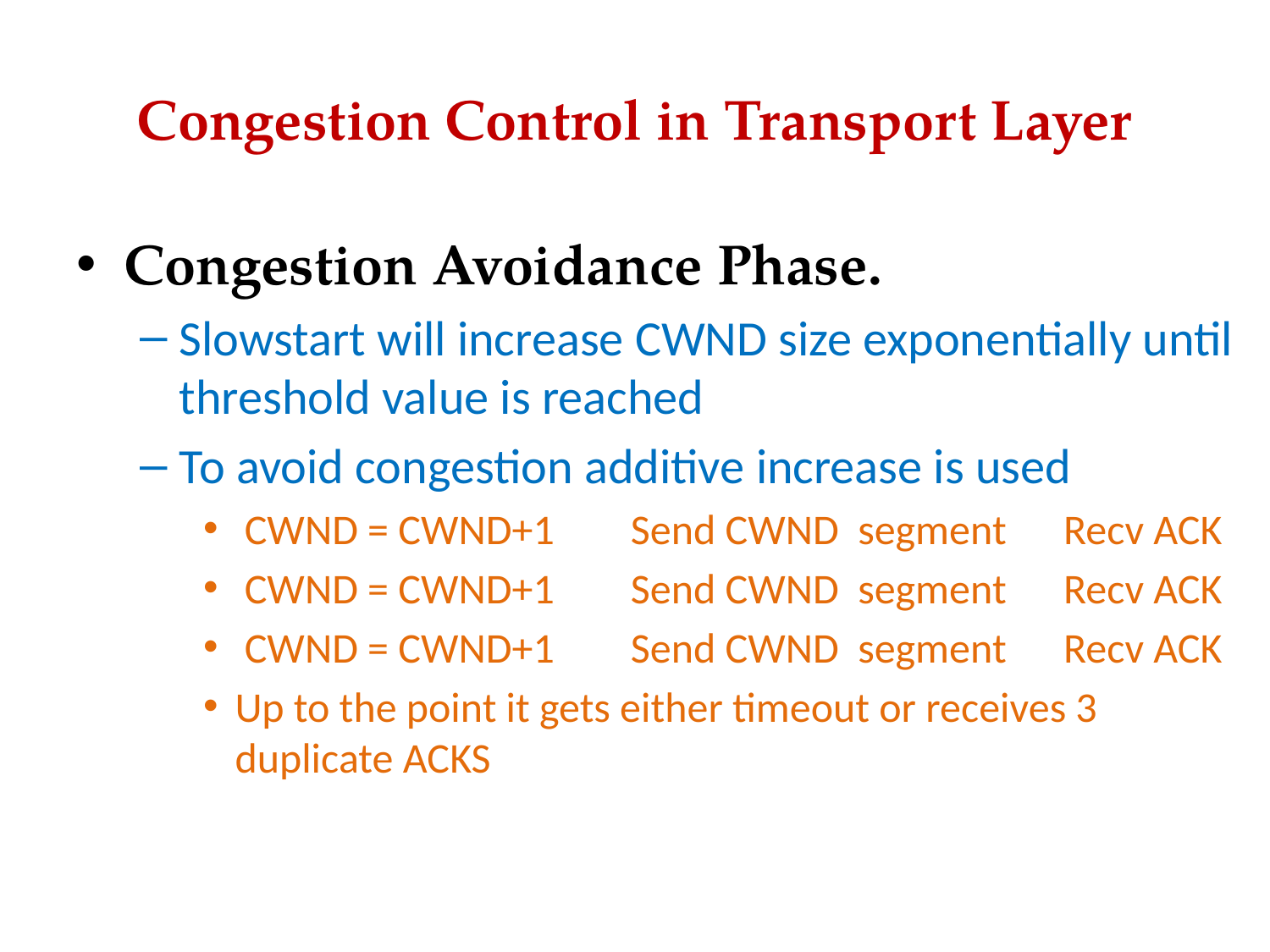

# Congestion Control in Transport Layer
Congestion Avoidance Phase.
Slowstart will increase CWND size exponentially until threshold value is reached
To avoid congestion additive increase is used
 CWND = CWND+1        Send CWND  segment      Recv ACK
 CWND = CWND+1        Send CWND  segment      Recv ACK
 CWND = CWND+1        Send CWND  segment      Recv ACK
Up to the point it gets either timeout or receives 3 duplicate ACKS